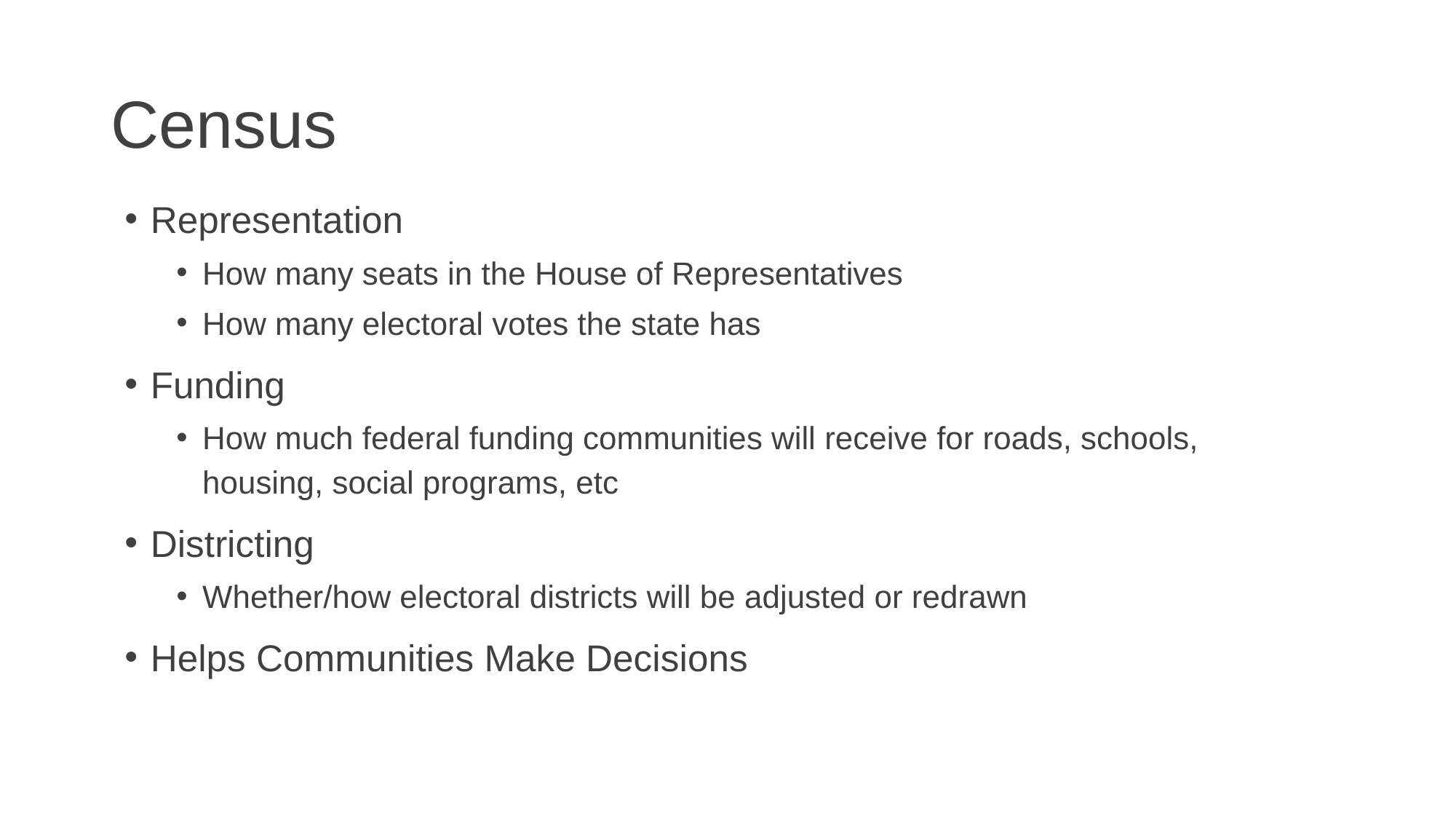

# Census
Representation
How many seats in the House of Representatives
How many electoral votes the state has
Funding
How much federal funding communities will receive for roads, schools, housing, social programs, etc
Districting
Whether/how electoral districts will be adjusted or redrawn
Helps Communities Make Decisions